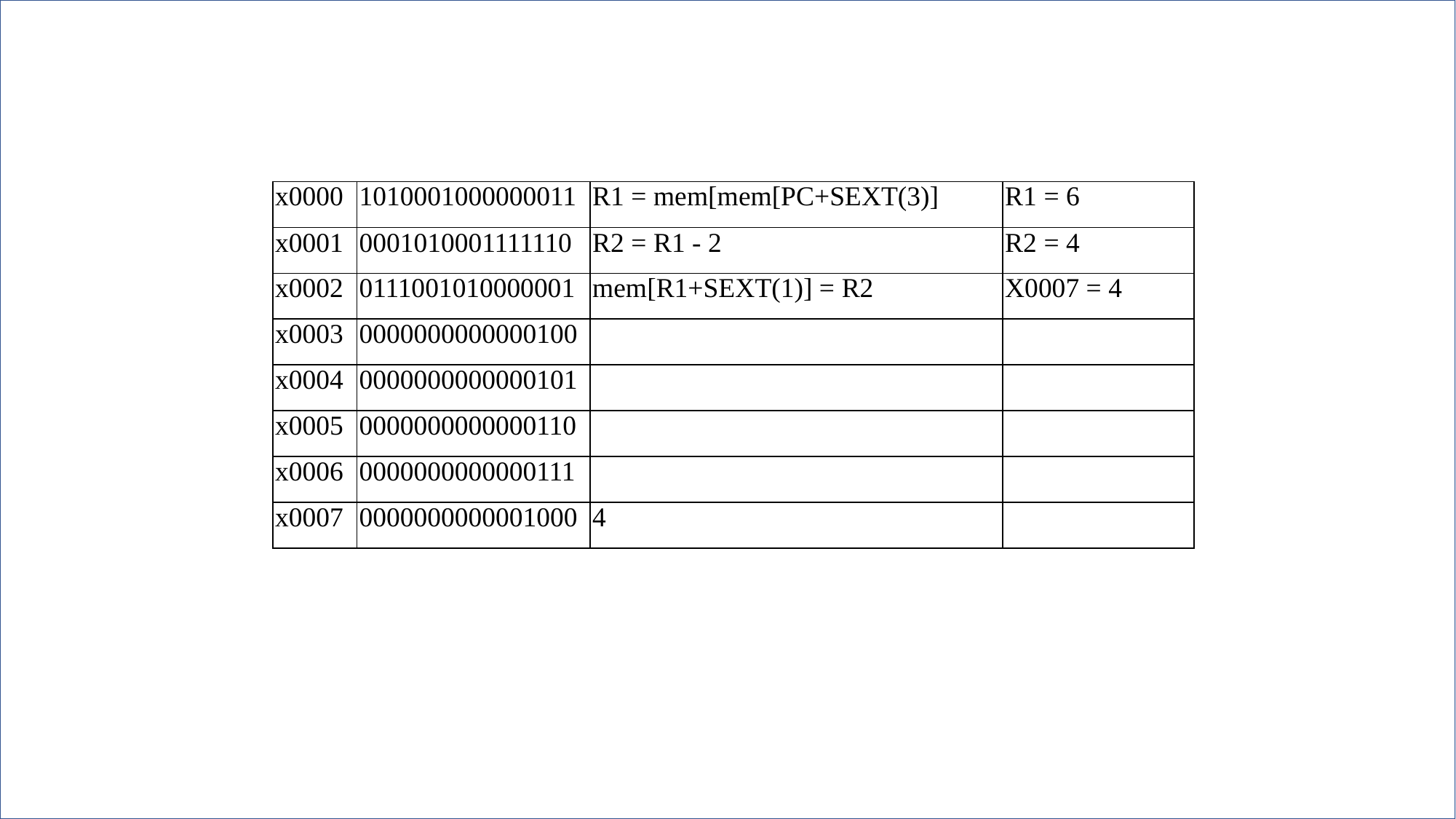

| x0000 | 1010001000000011 | R1 = mem[mem[PC+SEXT(3)] | R1 = 6 |
| --- | --- | --- | --- |
| x0001 | 0001010001111110 | R2 = R1 - 2 | R2 = 4 |
| x0002 | 0111001010000001 | mem[R1+SEXT(1)] = R2 | X0007 = 4 |
| x0003 | 0000000000000100 |  |  |
| x0004 | 0000000000000101 |  |  |
| x0005 | 0000000000000110 |  |  |
| x0006 | 0000000000000111 |  |  |
| x0007 | 0000000000001000 | 4 |  |